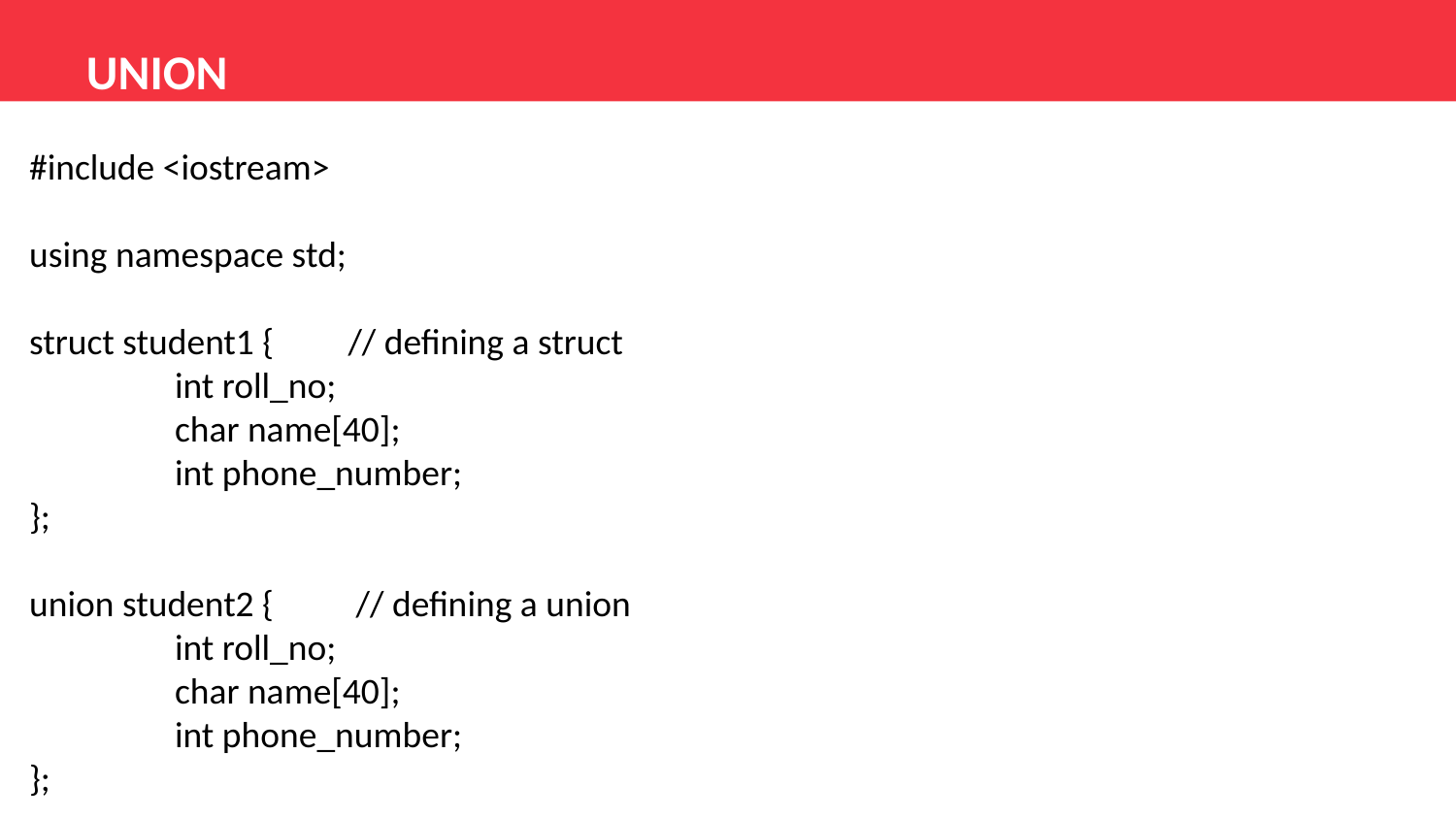

UNION
#include <iostream>

using namespace std;

struct student1 {         // defining a struct
  	int roll_no;
  	char name[40];
  	int phone_number;
};

union student2 {          // defining a union
	int roll_no;
  	char name[40];
  	int phone_number;
};